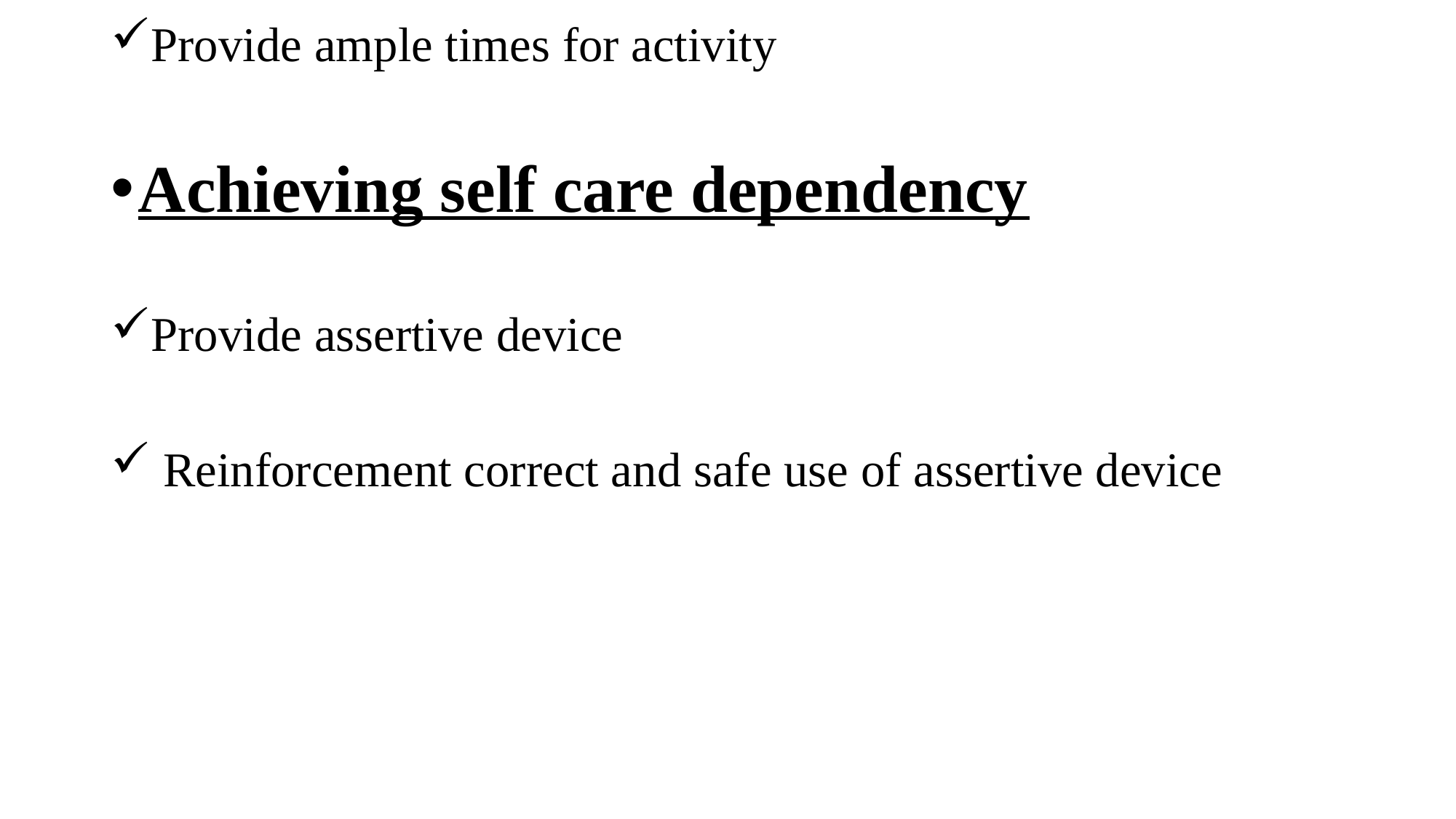

Provide ample times for activity

Achieving self care dependency

Provide assertive device

 Reinforcement correct and safe use of assertive device